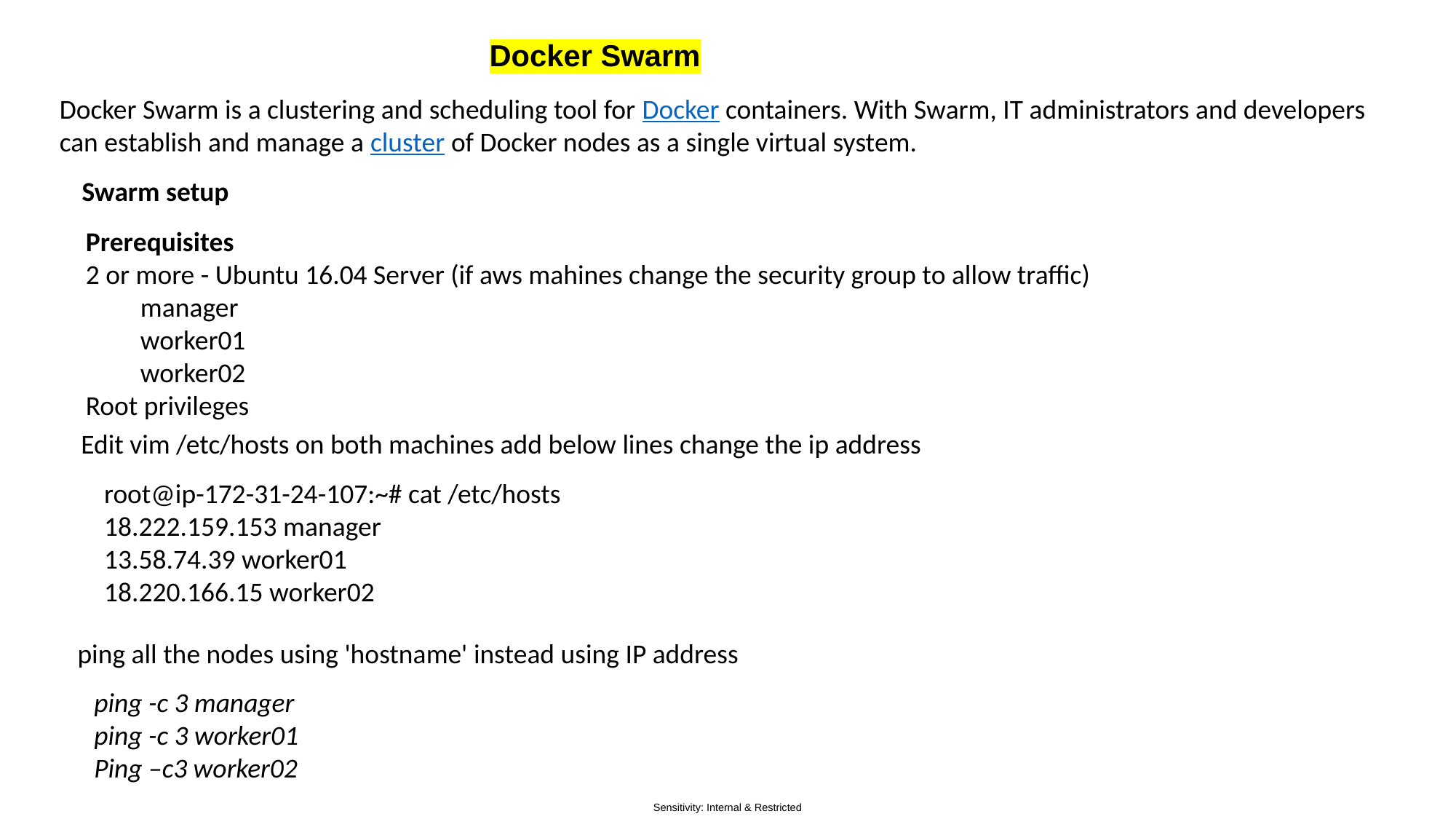

Docker Swarm
Docker Swarm is a clustering and scheduling tool for Docker containers. With Swarm, IT administrators and developers can establish and manage a cluster of Docker nodes as a single virtual system.
Swarm setup
Prerequisites
2 or more - Ubuntu 16.04 Server (if aws mahines change the security group to allow traffic)
manager
worker01
worker02
Root privileges
Edit vim /etc/hosts on both machines add below lines change the ip address
root@ip-172-31-24-107:~# cat /etc/hosts
18.222.159.153 manager
13.58.74.39 worker01
18.220.166.15 worker02
ping all the nodes using 'hostname' instead using IP address
ping -c 3 manager
ping -c 3 worker01
Ping –c3 worker02